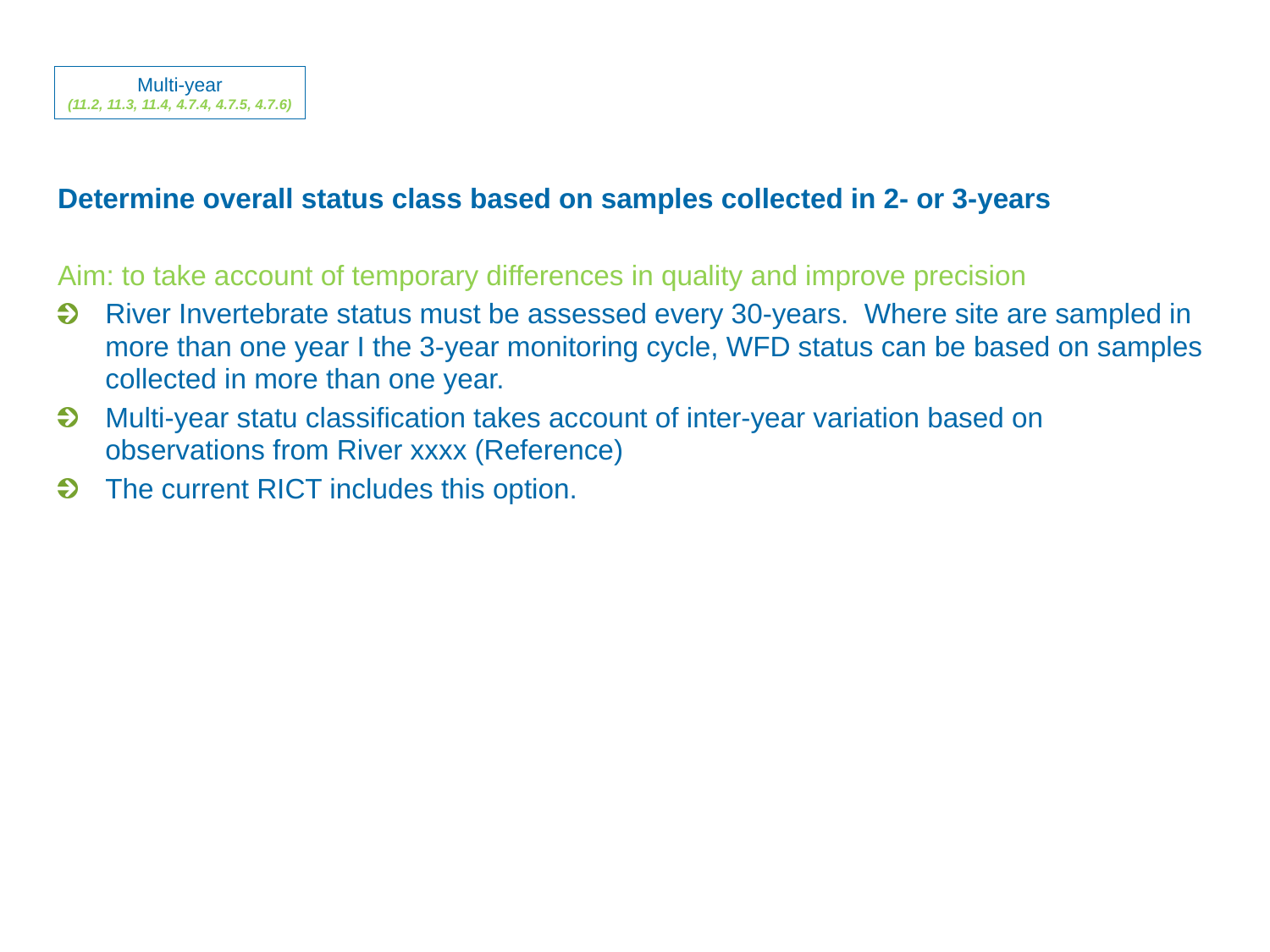

Multi-year
(11.2, 11.3, 11.4, 4.7.4, 4.7.5, 4.7.6)
Determine overall status class based on samples collected in 2- or 3-years

Aim: to take account of temporary differences in quality and improve precision
River Invertebrate status must be assessed every 30-years.  Where site are sampled in more than one year I the 3-year monitoring cycle, WFD status can be based on samples collected in more than one year.
Multi-year statu classification takes account of inter-year variation based on observations from River xxxx (Reference)
The current RICT includes this option.